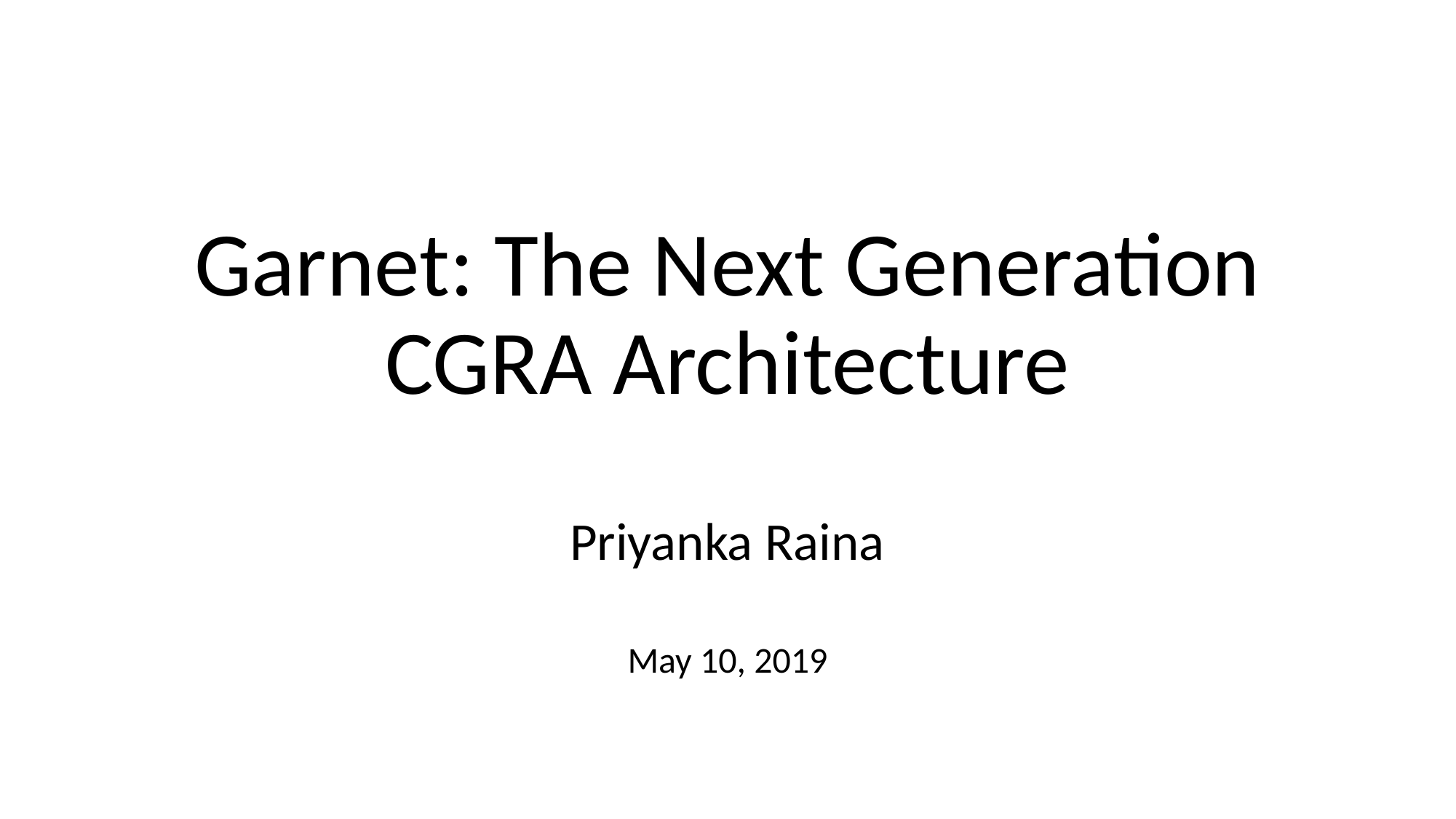

# Garnet: The Next Generation CGRA Architecture

Priyanka Raina

May 10, 2019